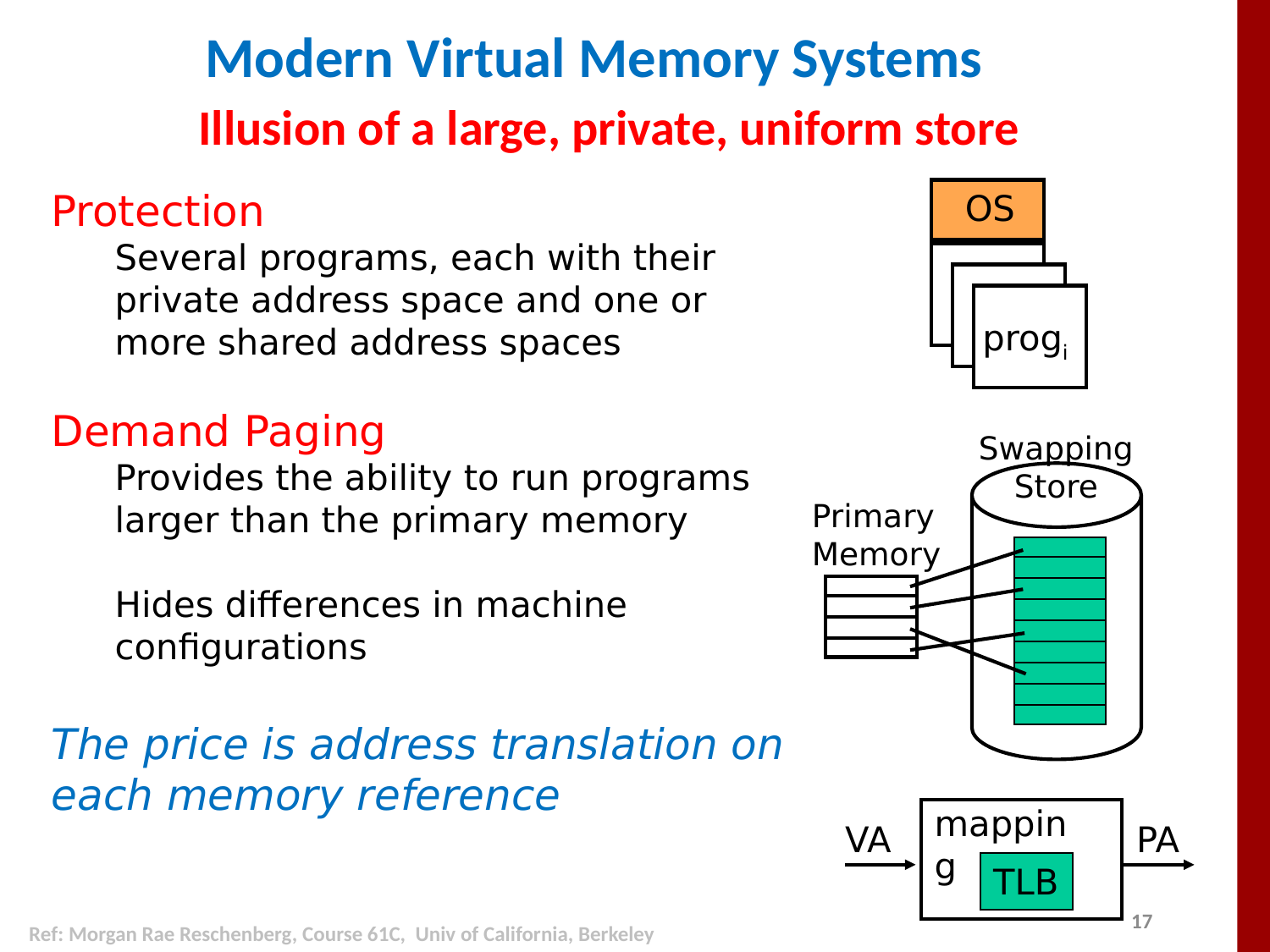

# Modern Virtual Memory Systems Illusion of a large, private, uniform store
Protection
Several programs, each with their private address space and one or more shared address spaces

Demand Paging
Provides the ability to run programs larger than the primary memory

Hides differences in machine configurations

The price is address translation on
each memory reference

OS

progi
Swapping
Store

Primary
Memory

mapping

VA
PA
TLB
Ref: Morgan Rae Reschenberg, Course 61C,  Univ of California, Berkeley